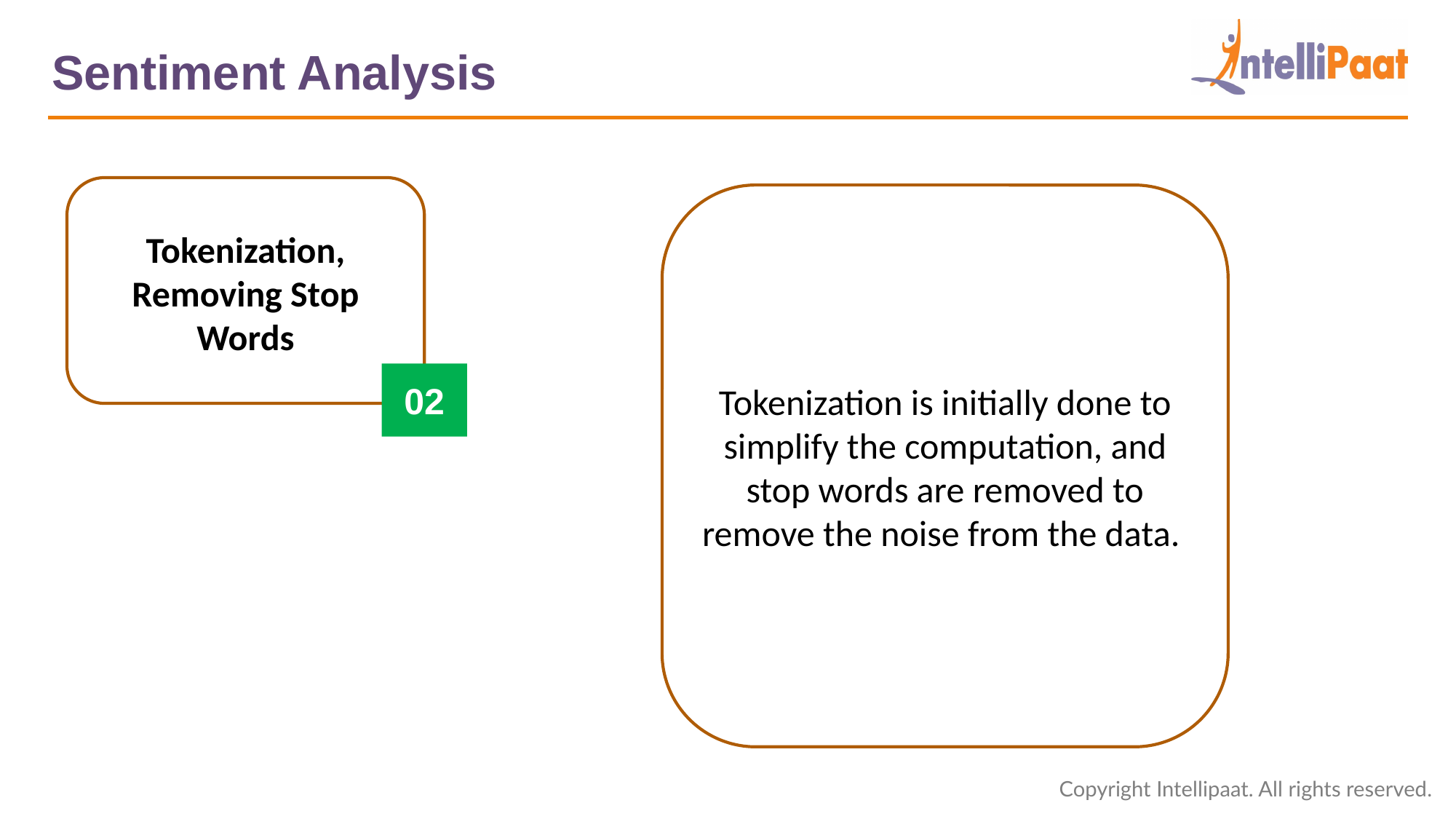

Sentiment Analysis

Tokenization, Removing Stop Words
02
Tokenization is initially done to simplify the computation, and stop words are removed to remove the noise from the data.